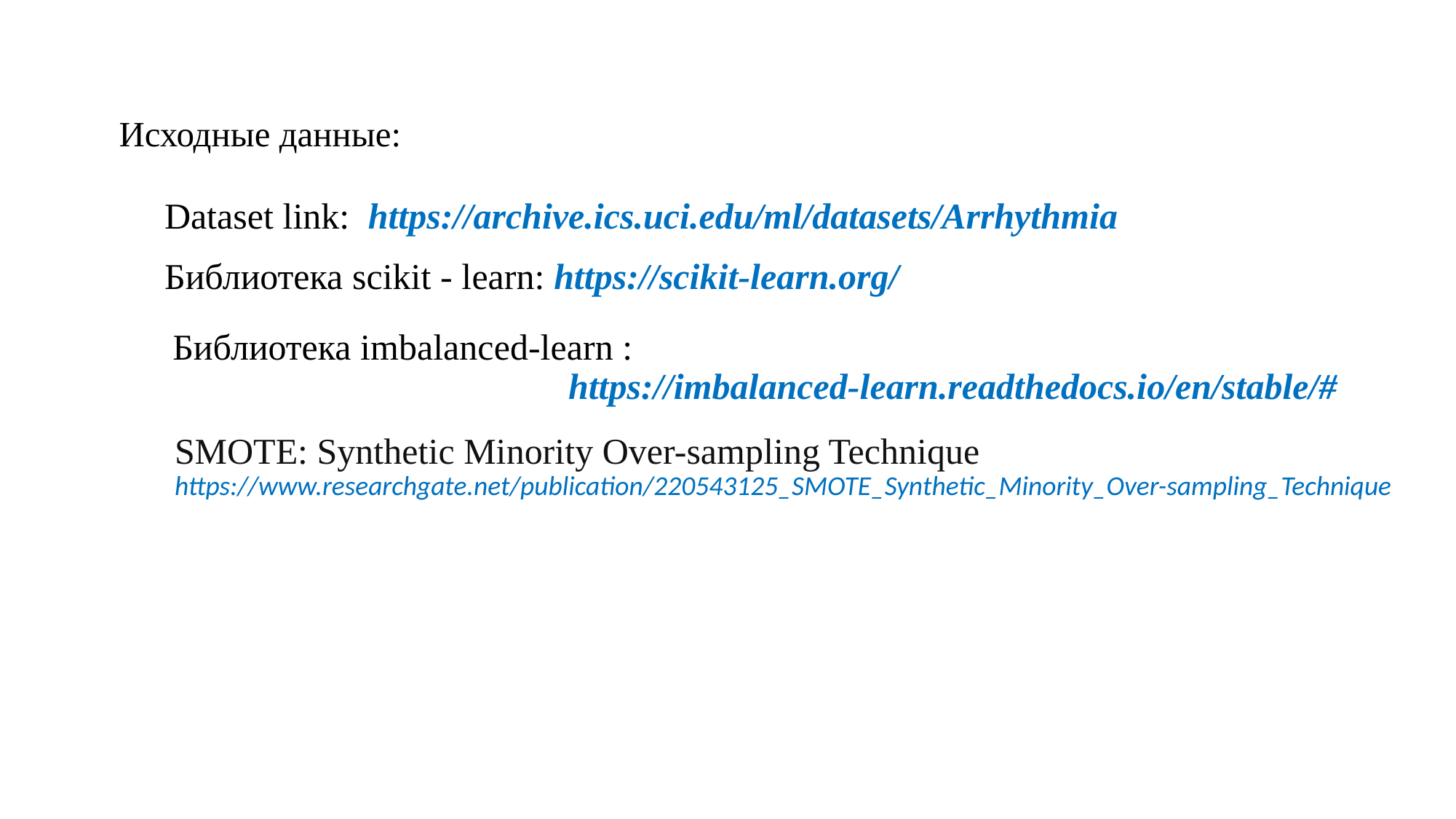

Исходные данные:
# Dataset link:  https://archive.ics.uci.edu/ml/datasets/Arrhythmia
Библиотека scikit - learn: https://scikit-learn.org/
     Библиотека imbalanced-learn :
				https://imbalanced-learn.readthedocs.io/en/stable/#
SMOTE: Synthetic Minority Over-sampling Technique
https://www.researchgate.net/publication/220543125_SMOTE_Synthetic_Minority_Over-sampling_Technique